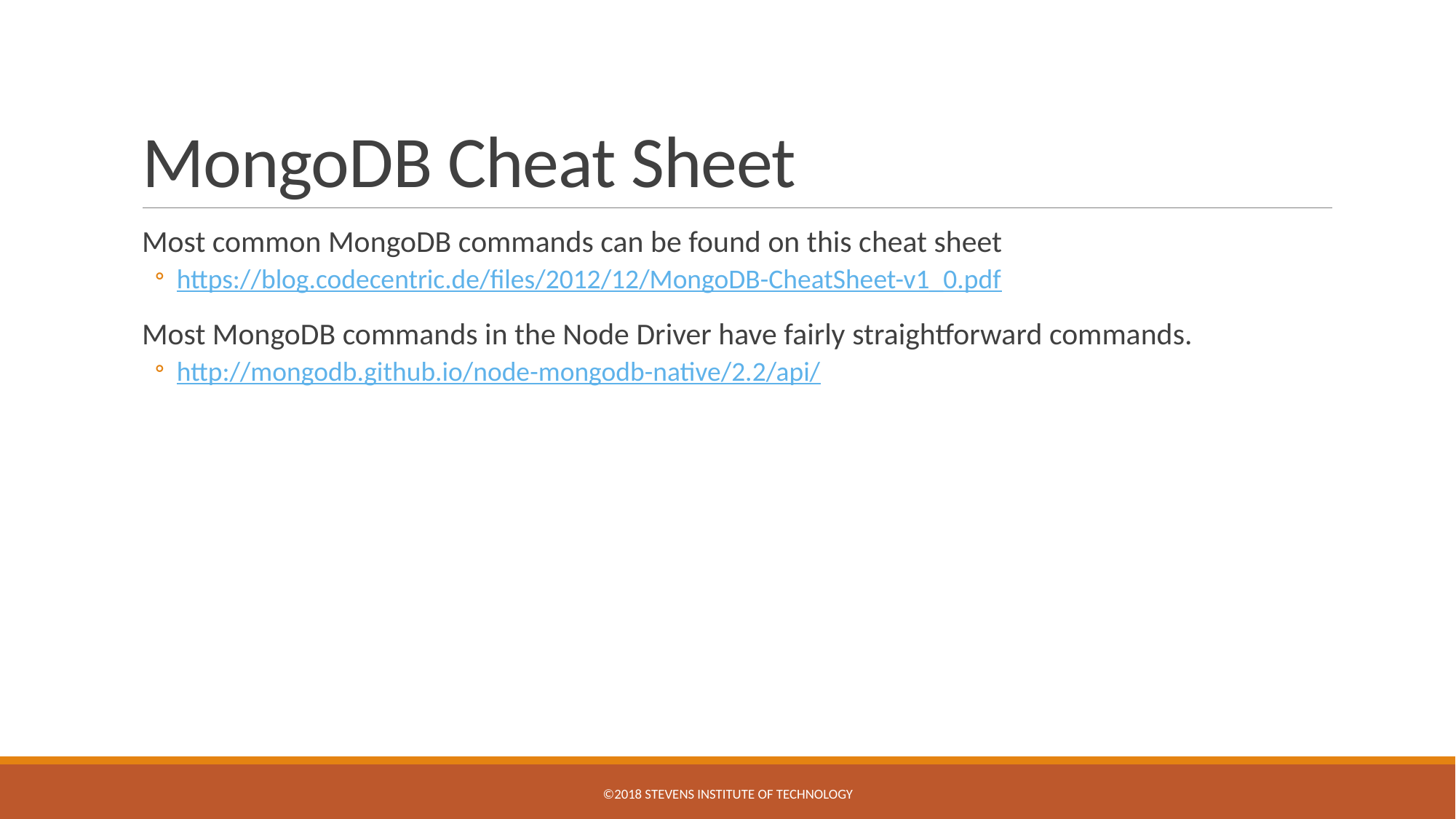

# MongoDB Cheat Sheet
Most common MongoDB commands can be found on this cheat sheet
https://blog.codecentric.de/files/2012/12/MongoDB-CheatSheet-v1_0.pdf
Most MongoDB commands in the Node Driver have fairly straightforward commands.
http://mongodb.github.io/node-mongodb-native/2.2/api/

©2018 STEVENS INSTITUTE OF TECHNOLOGY